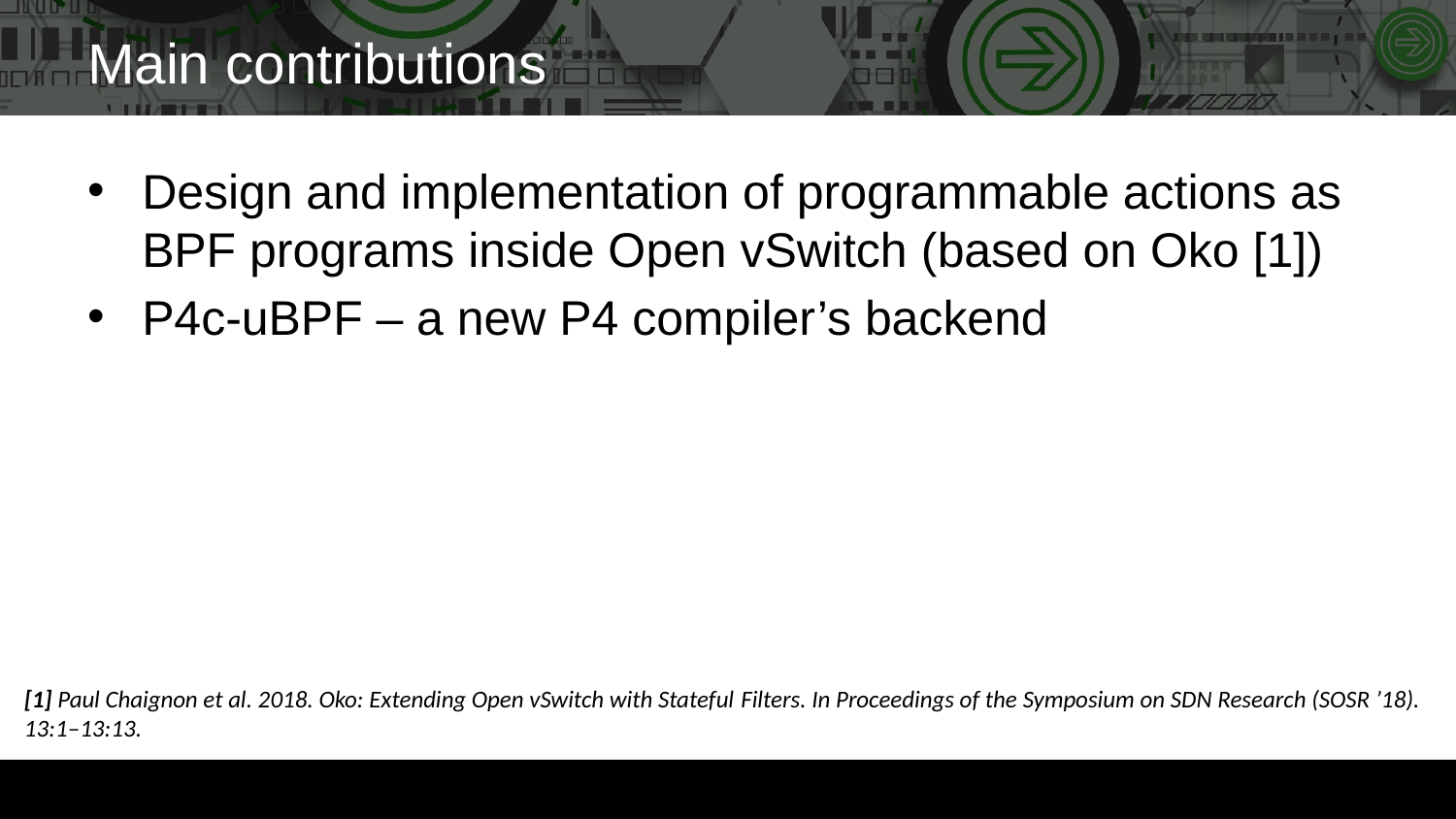

# Main contributions
Design and implementation of programmable actions as BPF programs inside Open vSwitch (based on Oko [1])
P4c-uBPF – a new P4 compiler’s backend
[1] Paul Chaignon et al. 2018. Oko: Extending Open vSwitch with Stateful Filters. In Proceedings of the Symposium on SDN Research (SOSR ’18). 13:1–13:13.